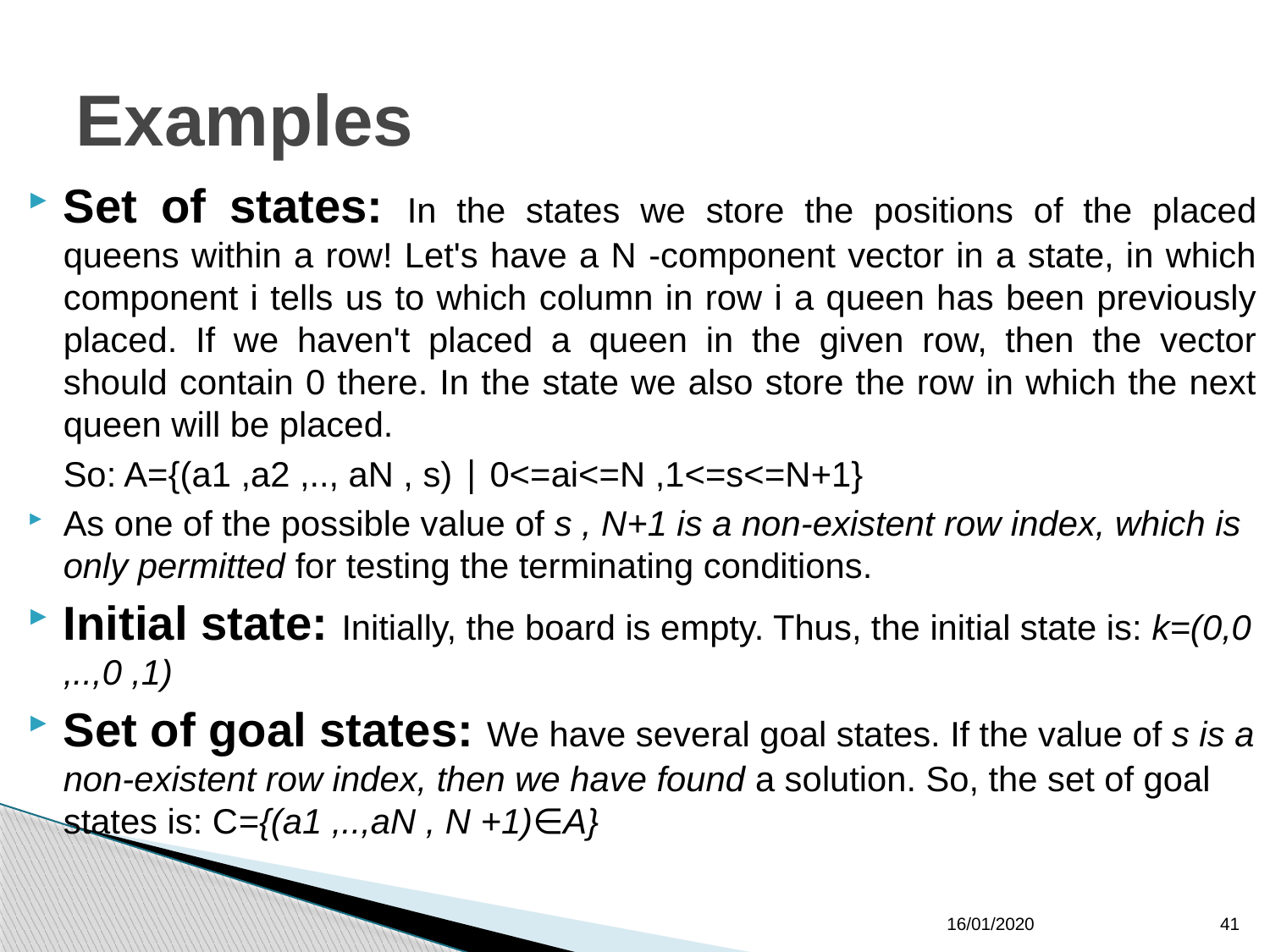

# Examples
Set of states: In the states we store the positions of the placed queens within a row! Let's have a N -component vector in a state, in which component i tells us to which column in row i a queen has been previously placed. If we haven't placed a queen in the given row, then the vector should contain 0 there. In the state we also store the row in which the next queen will be placed.
	So: A={(a1 ,a2 ,.., aN , s) ∣ 0<=ai<=N ,1<=s<=N+1}
As one of the possible value of s , N+1 is a non-existent row index, which is only permitted for testing the terminating conditions.
Initial state: Initially, the board is empty. Thus, the initial state is: k=(0,0 ,..,0 ,1)
Set of goal states: We have several goal states. If the value of s is a non-existent row index, then we have found a solution. So, the set of goal states is: C={(a1 ,..,aN , N +1)∈A}
16/01/2020
41